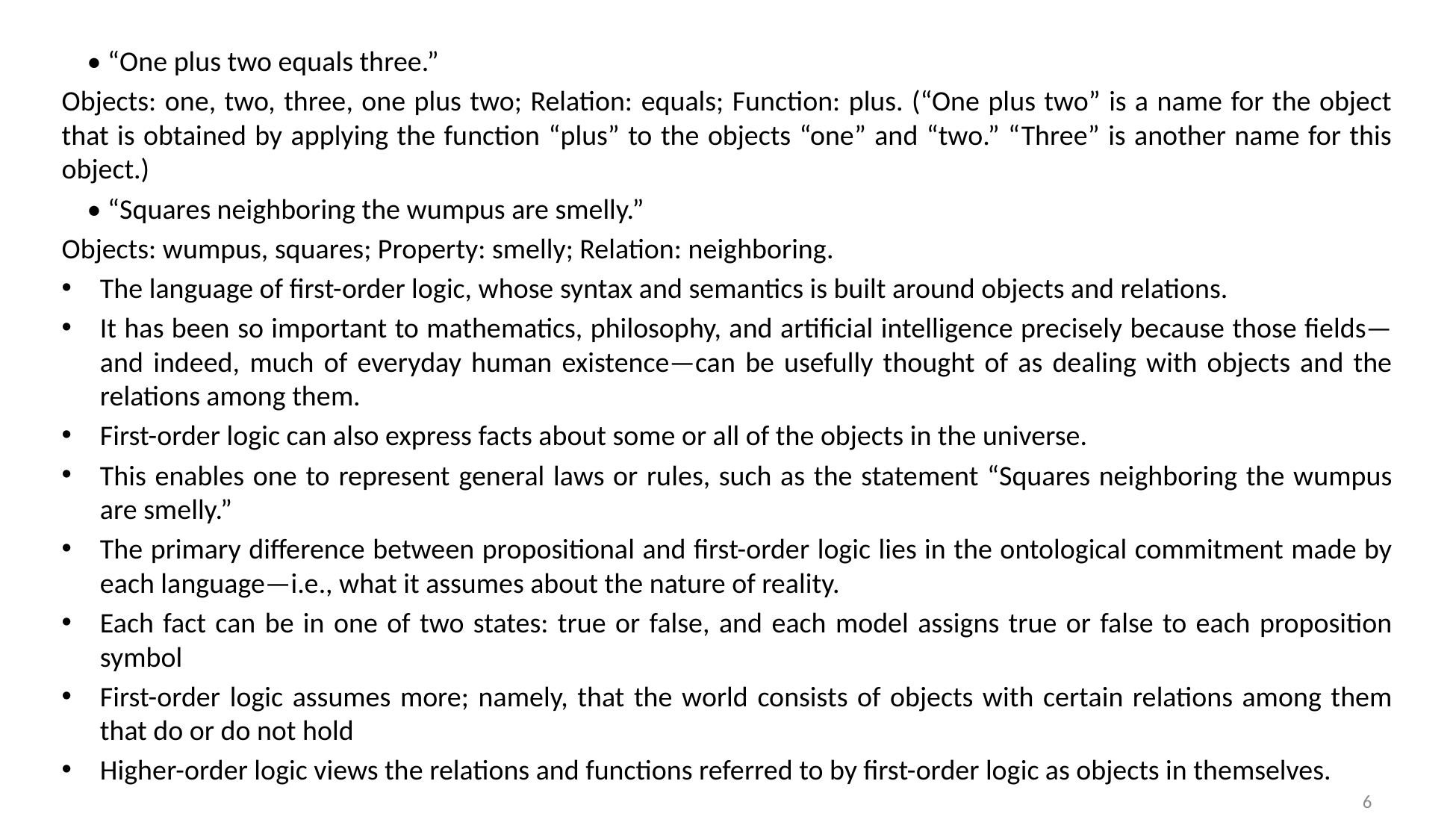

• “One plus two equals three.”
Objects: one, two, three, one plus two; Relation: equals; Function: plus. (“One plus two” is a name for the object that is obtained by applying the function “plus” to the objects “one” and “two.” “Three” is another name for this object.)
    • “Squares neighboring the wumpus are smelly.”
Objects: wumpus, squares; Property: smelly; Relation: neighboring.
The language of first-order logic, whose syntax and semantics is built around objects and relations.
It has been so important to mathematics, philosophy, and artificial intelligence precisely because those fields—and indeed, much of everyday human existence—can be usefully thought of as dealing with objects and the relations among them.
First-order logic can also express facts about some or all of the objects in the universe.
This enables one to represent general laws or rules, such as the statement “Squares neighboring the wumpus are smelly.”
The primary difference between propositional and first-order logic lies in the ontological commitment made by each language—i.e., what it assumes about the nature of reality.
Each fact can be in one of two states: true or false, and each model assigns true or false to each proposition symbol
First-order logic assumes more; namely, that the world consists of objects with certain relations among them that do or do not hold
Higher-order logic views the relations and functions referred to by first-order logic as objects in themselves.
6